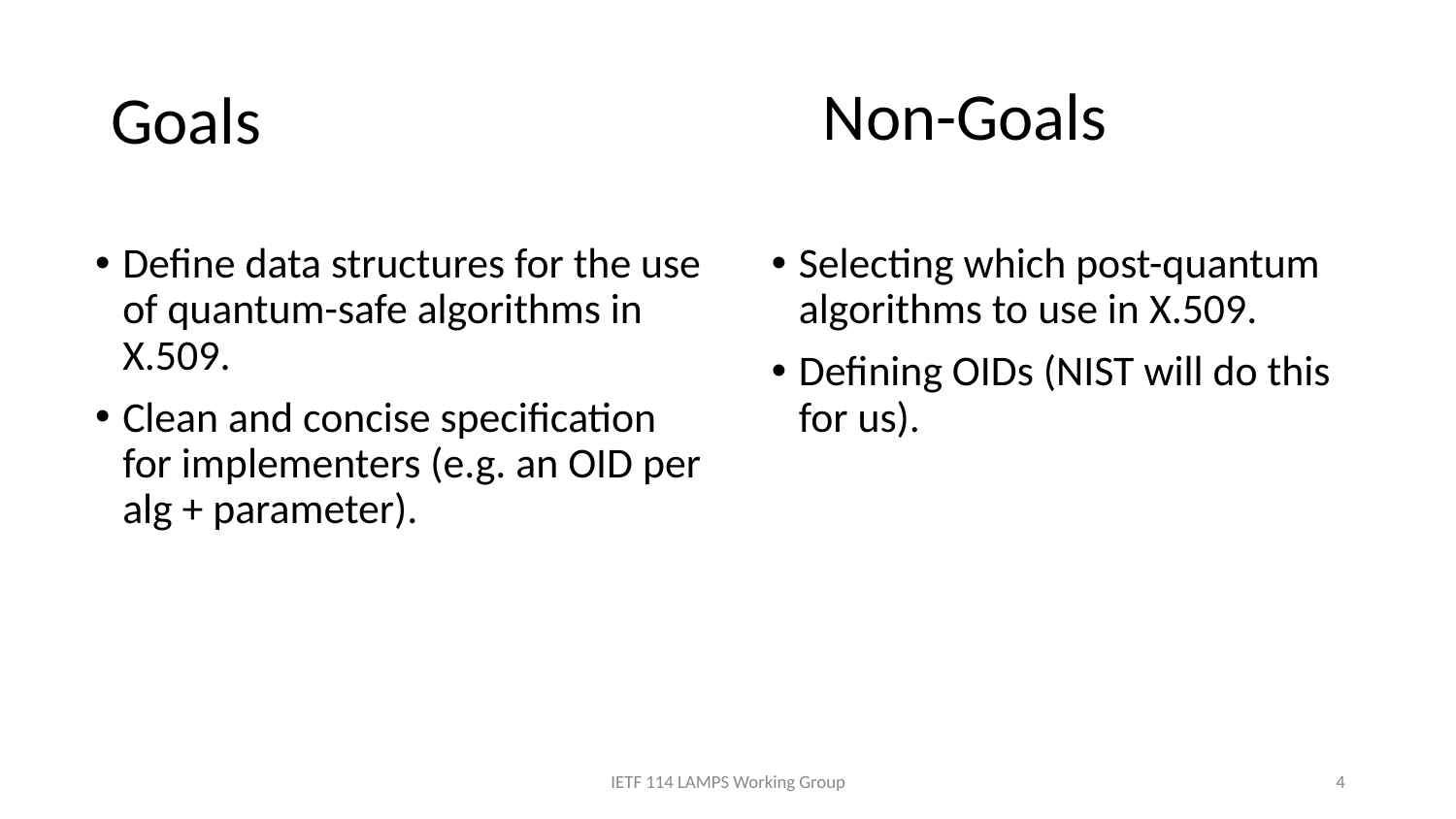

Non-Goals
# Goals
Define data structures for the use of quantum-safe algorithms in X.509.
Clean and concise specification for implementers (e.g. an OID per alg + parameter).
Selecting which post-quantum algorithms to use in X.509.
Defining OIDs (NIST will do this for us).
IETF 114 LAMPS Working Group
4